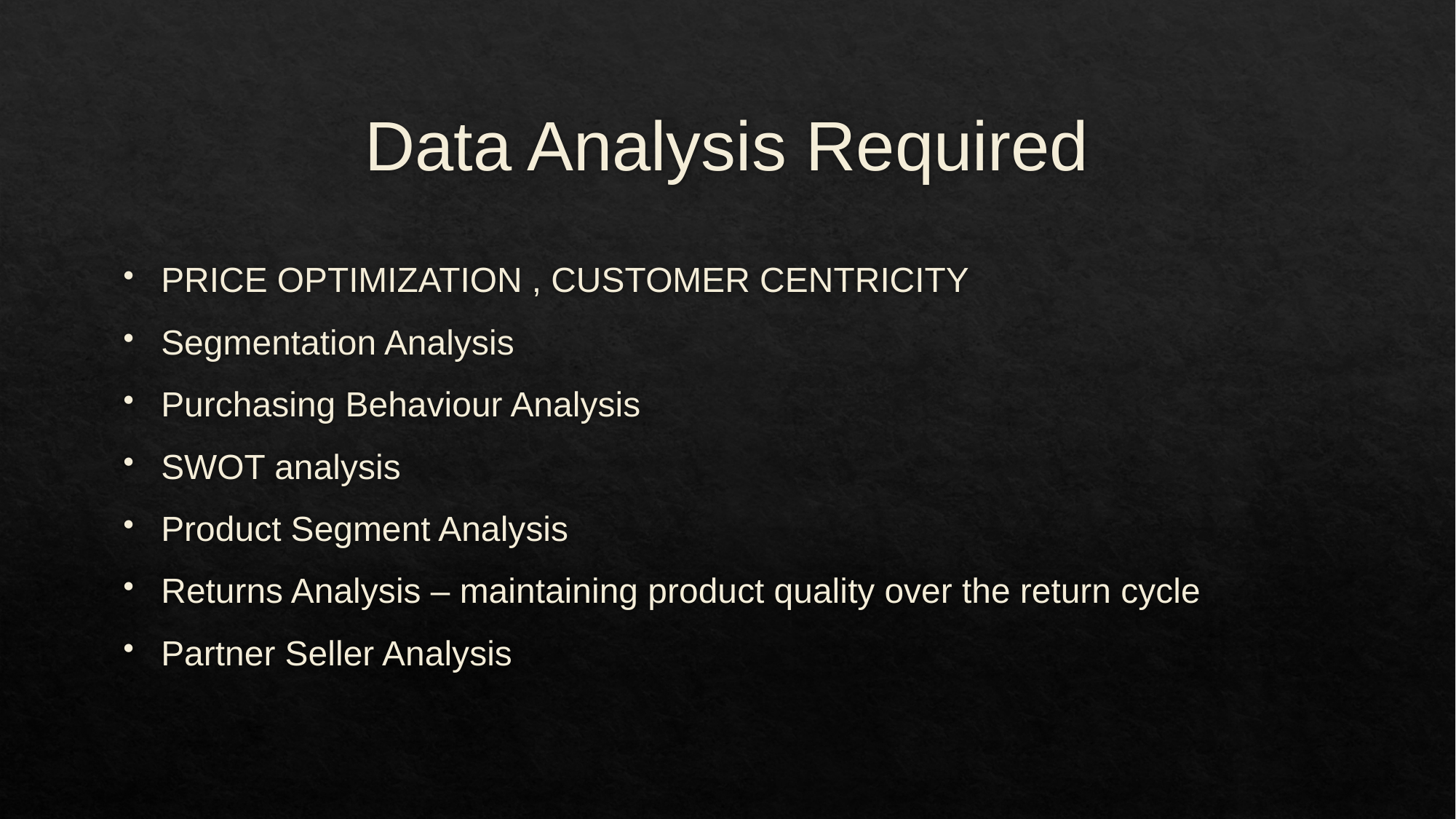

# Data Analysis Required
PRICE OPTIMIZATION , CUSTOMER CENTRICITY
Segmentation Analysis
Purchasing Behaviour Analysis
SWOT analysis
Product Segment Analysis
Returns Analysis – maintaining product quality over the return cycle
Partner Seller Analysis